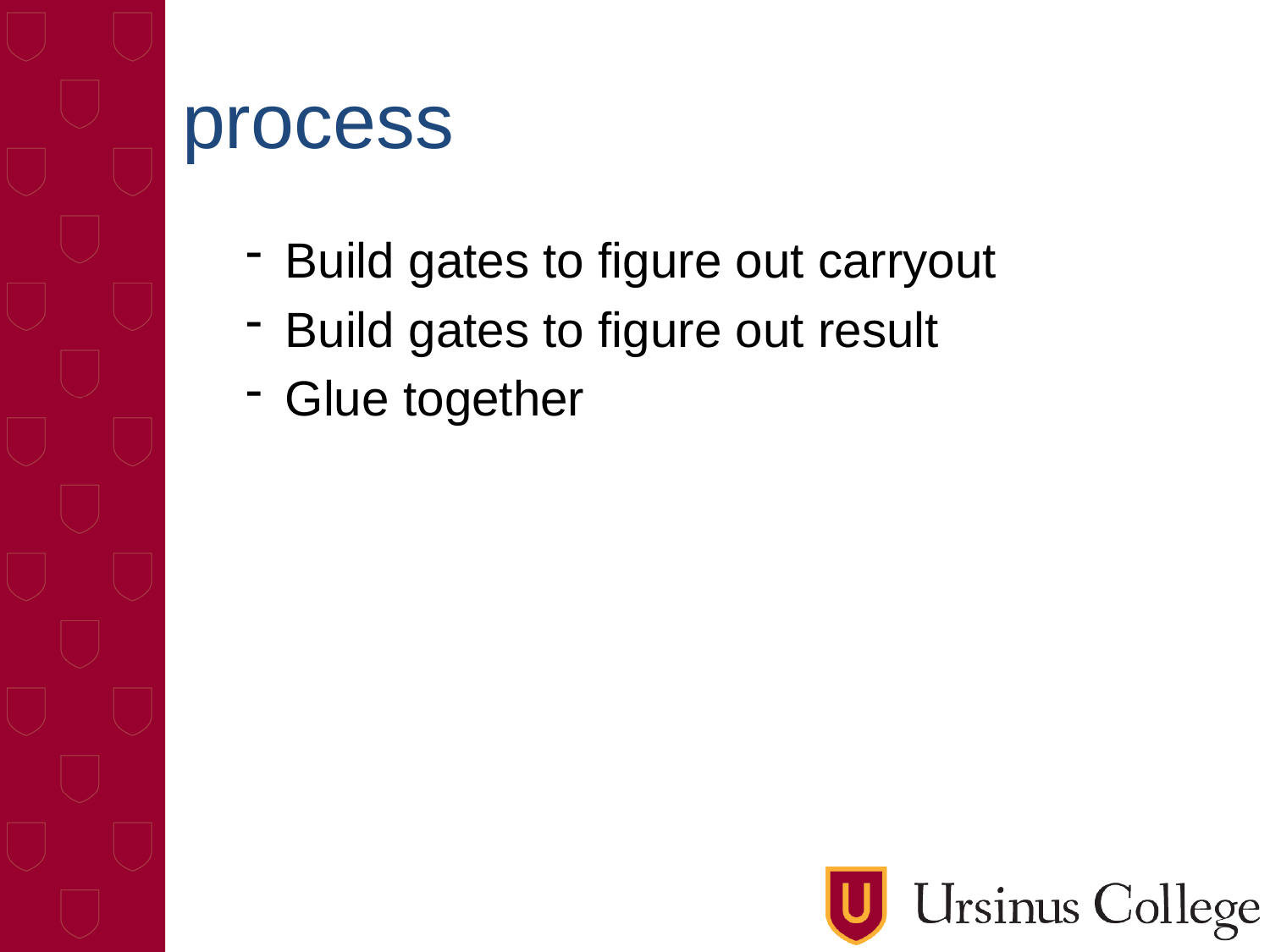

# process
Build gates to figure out carryout
Build gates to figure out result
Glue together